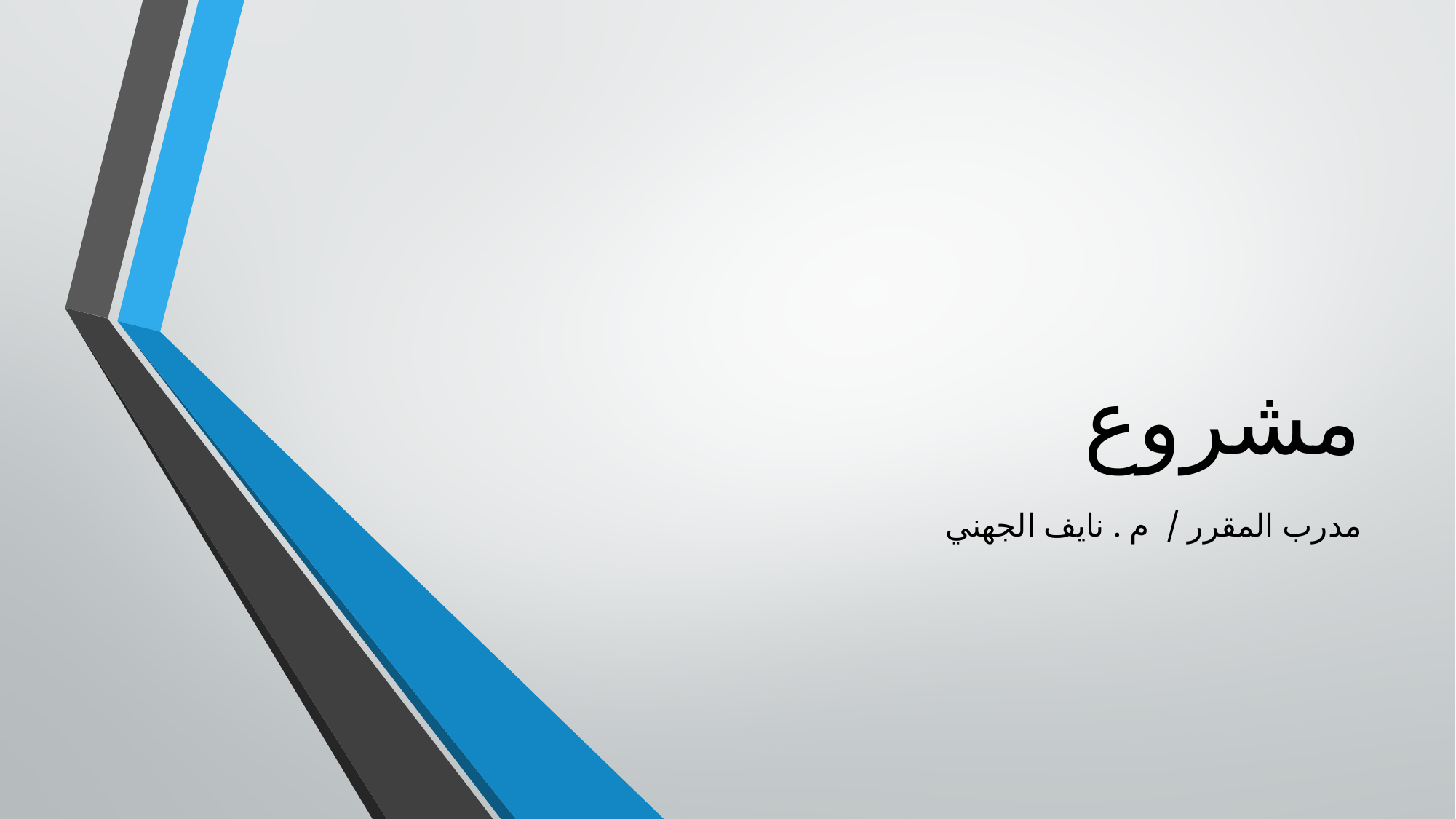

# مشروع
مدرب المقرر /  م . نايف الجهني